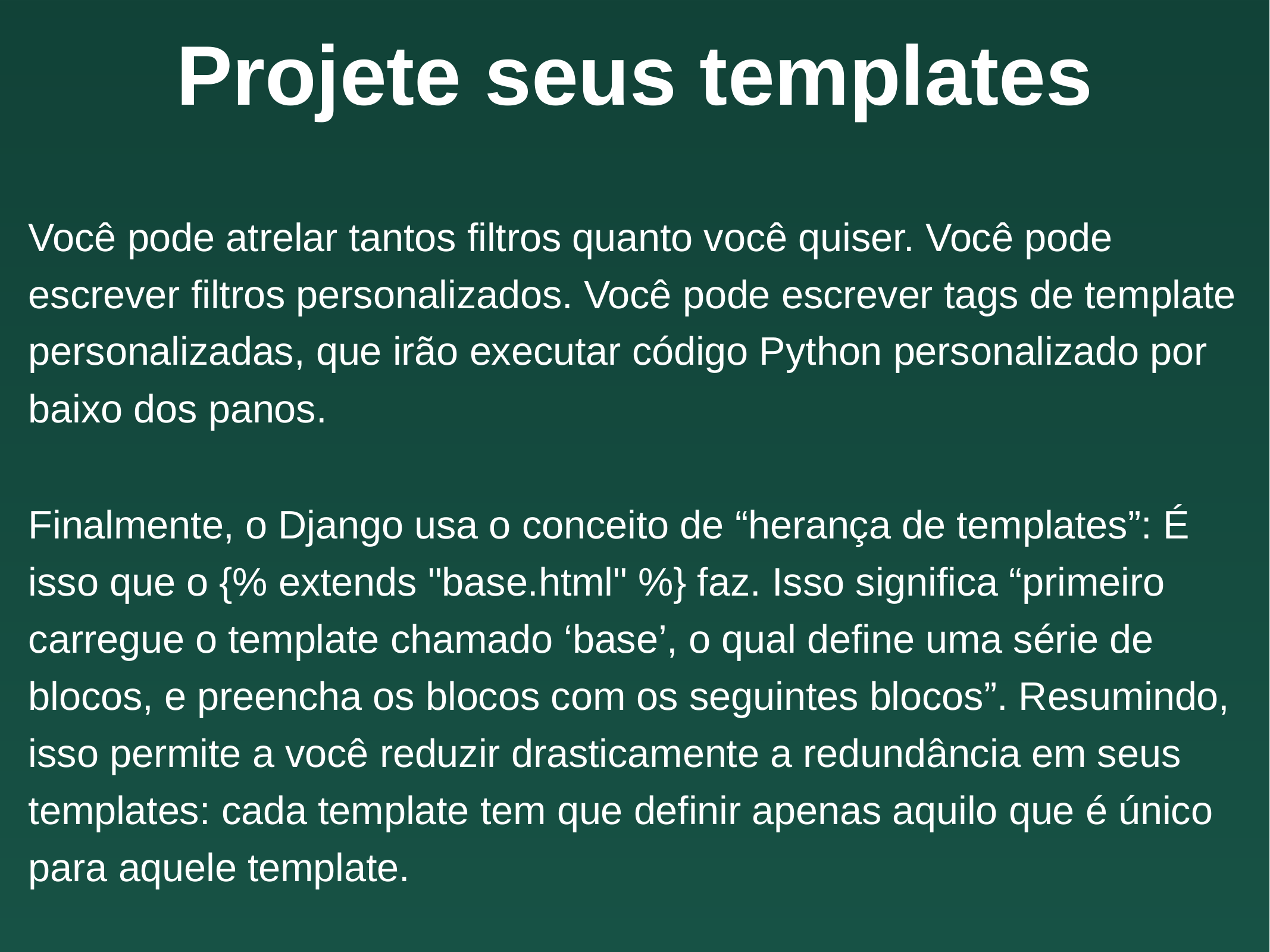

# Projete seus templates
Você pode atrelar tantos filtros quanto você quiser. Você pode escrever filtros personalizados. Você pode escrever tags de template personalizadas, que irão executar código Python personalizado por baixo dos panos.

Finalmente, o Django usa o conceito de “herança de templates”: É isso que o {% extends "base.html" %} faz. Isso significa “primeiro carregue o template chamado ‘base’, o qual define uma série de blocos, e preencha os blocos com os seguintes blocos”. Resumindo, isso permite a você reduzir drasticamente a redundância em seus templates: cada template tem que definir apenas aquilo que é único para aquele template.